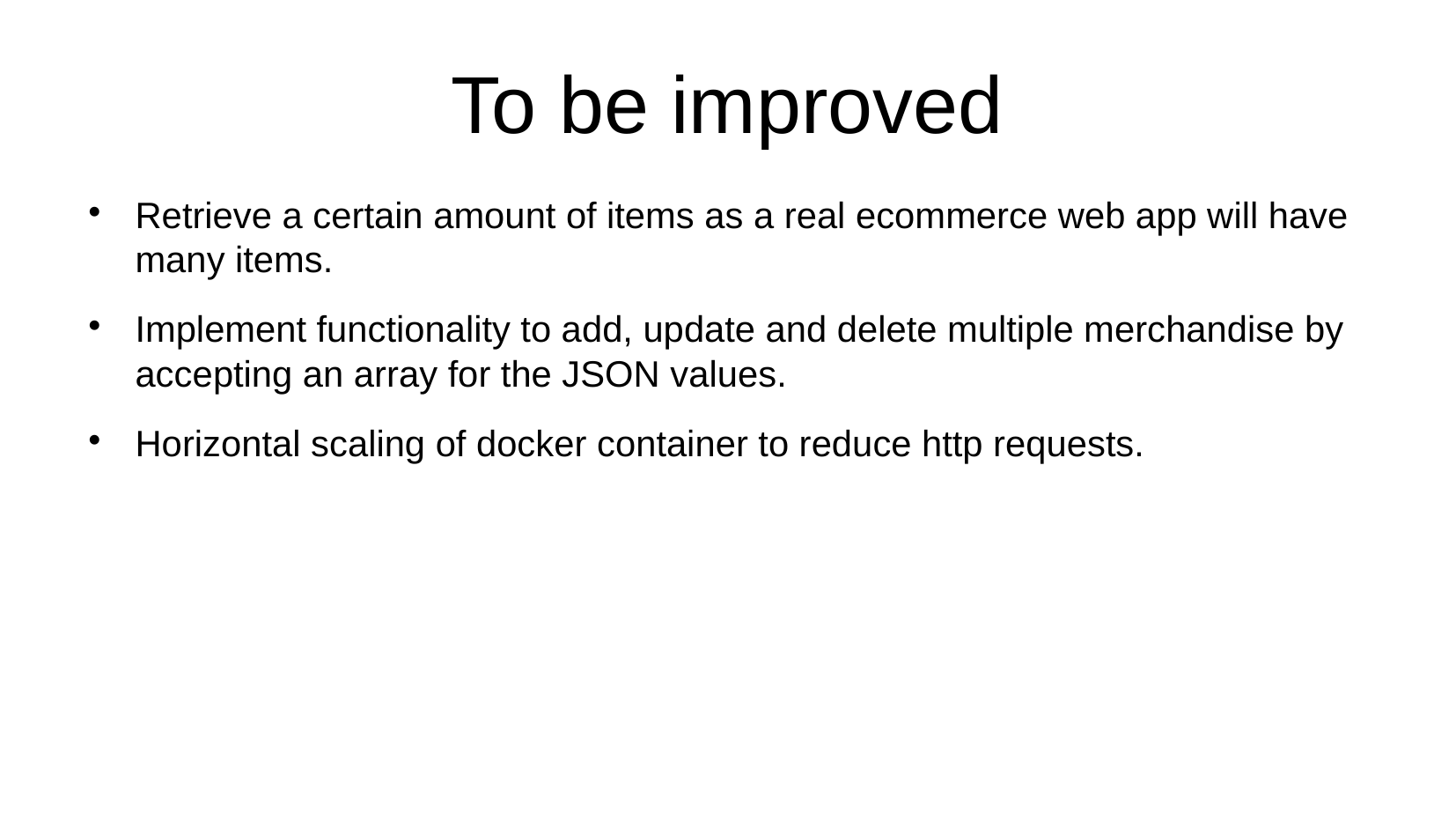

# To be improved
Retrieve a certain amount of items as a real ecommerce web app will have many items.
Implement functionality to add, update and delete multiple merchandise by accepting an array for the JSON values.
Horizontal scaling of docker container to reduce http requests.